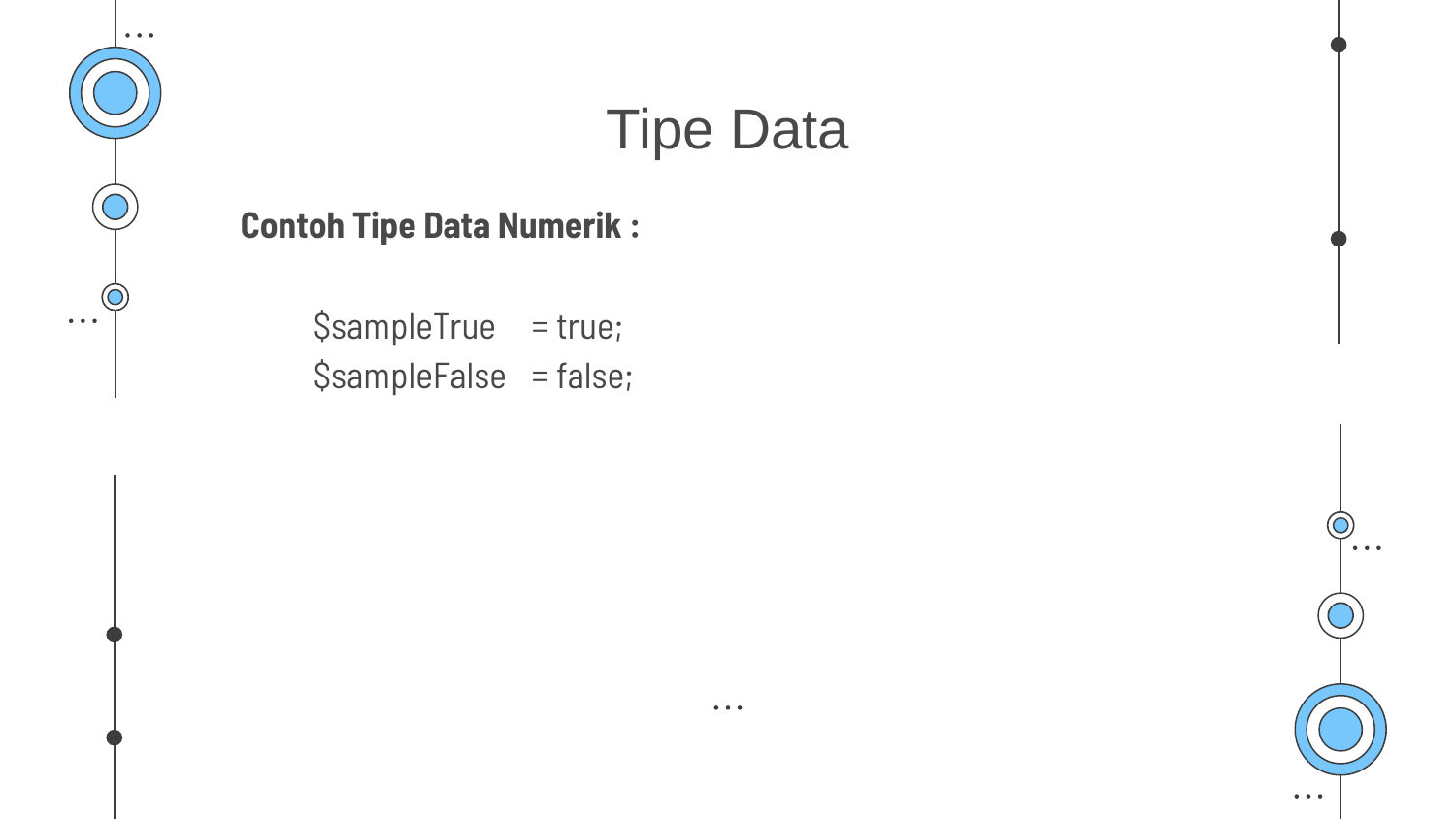

# Tipe Data
Contoh Tipe Data Numerik :

$sampleTrue 	= true;
$sampleFalse	= false;